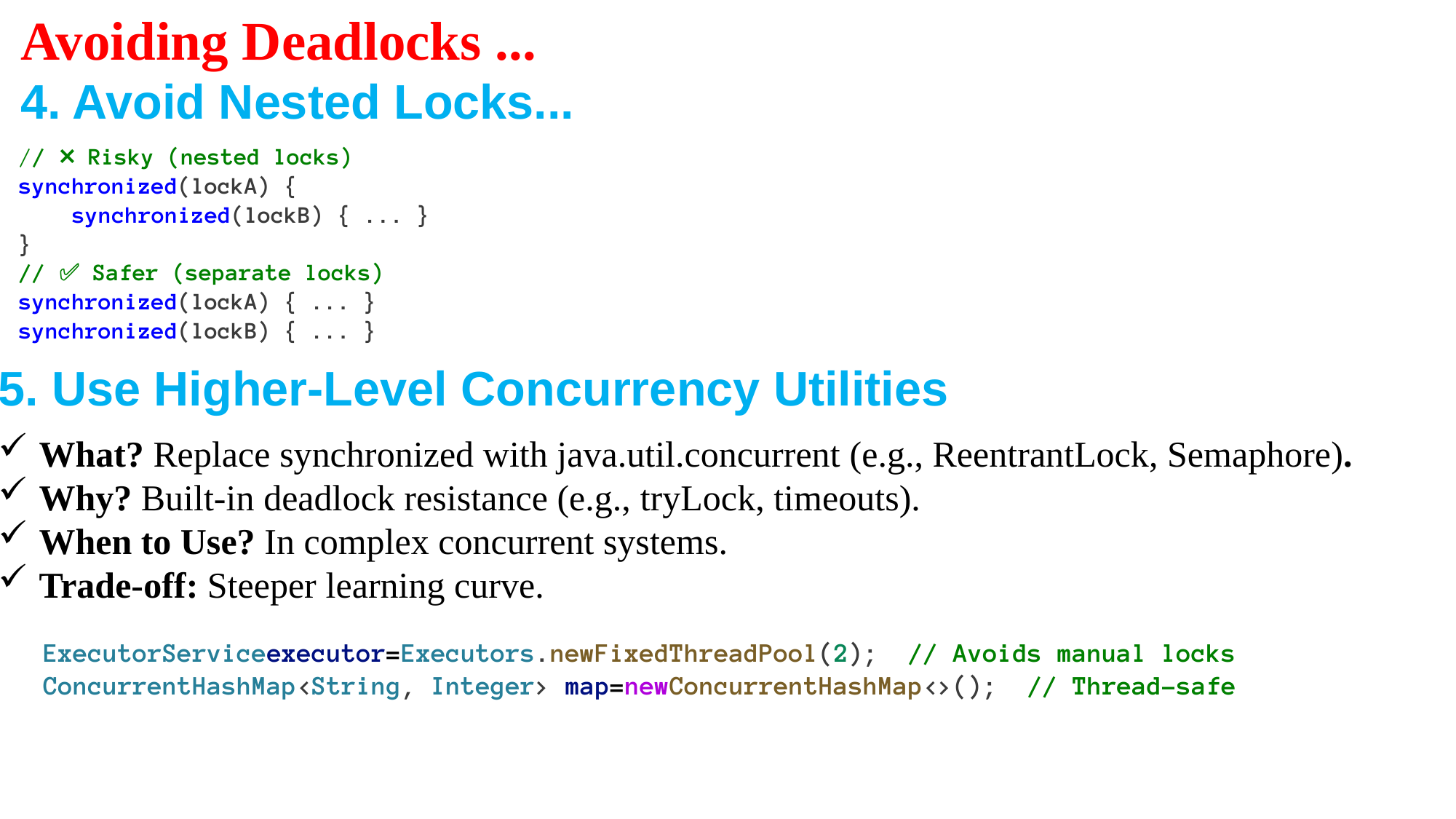

Avoiding Deadlocks ...
4. Avoid Nested Locks...
// ❌ Risky (nested locks)
synchronized(lockA) {
    synchronized(lockB) { ... }
}
// ✅ Safer (separate locks)
synchronized(lockA) { ... }
synchronized(lockB) { ... }
5. Use Higher-Level Concurrency Utilities
What? Replace synchronized with java.util.concurrent (e.g., ReentrantLock, Semaphore).
Why? Built-in deadlock resistance (e.g., tryLock, timeouts).
When to Use? In complex concurrent systems.
Trade-off: Steeper learning curve.
ExecutorServiceexecutor=Executors.newFixedThreadPool(2);  // Avoids manual locks
ConcurrentHashMap<String, Integer> map=newConcurrentHashMap<>();  // Thread-safe